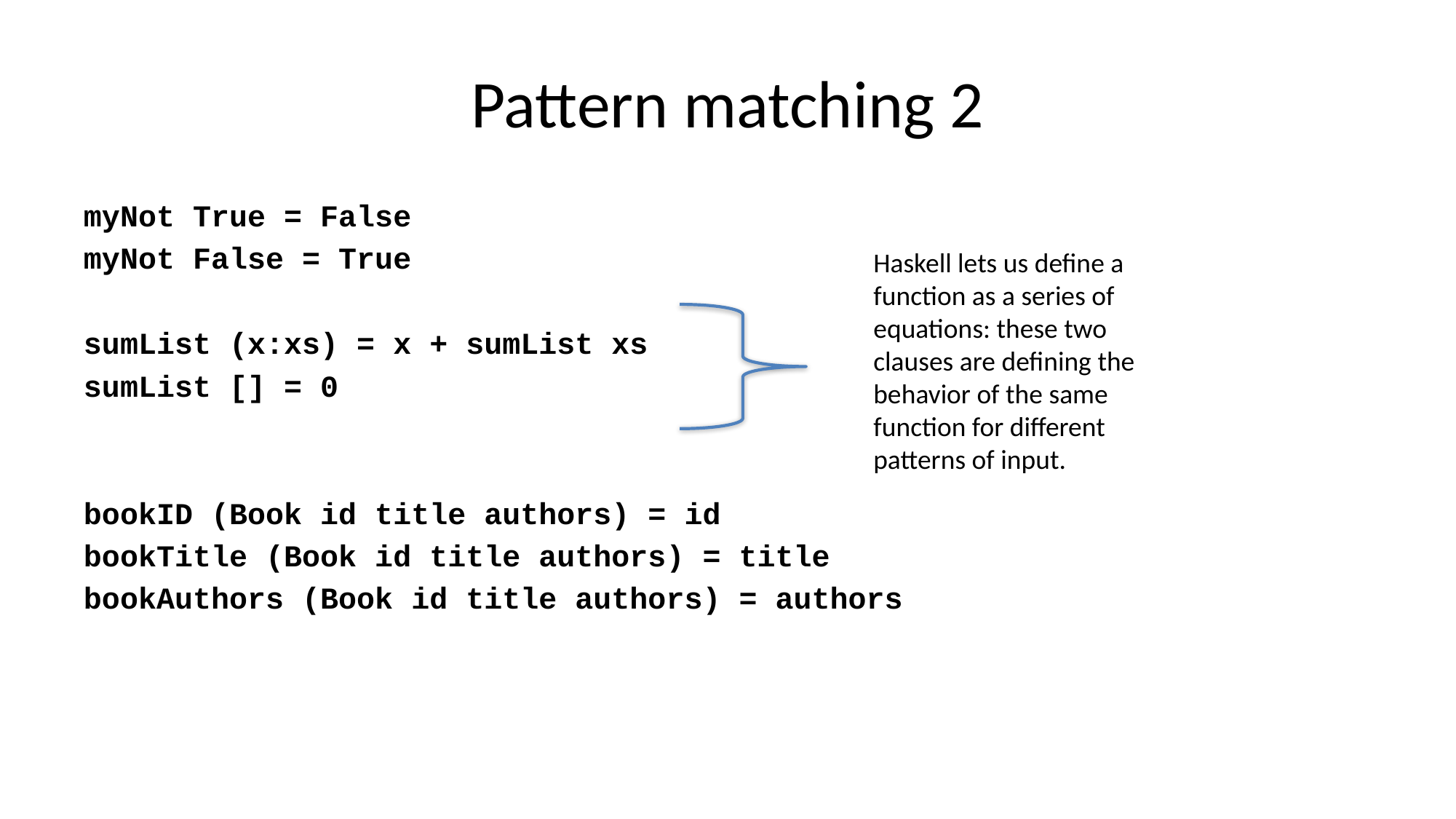

# Pattern matching 2
myNot True = False
myNot False = True

sumList (x:xs) = x + sumList xs
sumList [] = 0

bookID (Book id title authors) = id
bookTitle (Book id title authors) = title
bookAuthors (Book id title authors) = authors

Haskell lets us define a function as a series of equations: these two clauses are defining the behavior of the same function for different patterns of input.